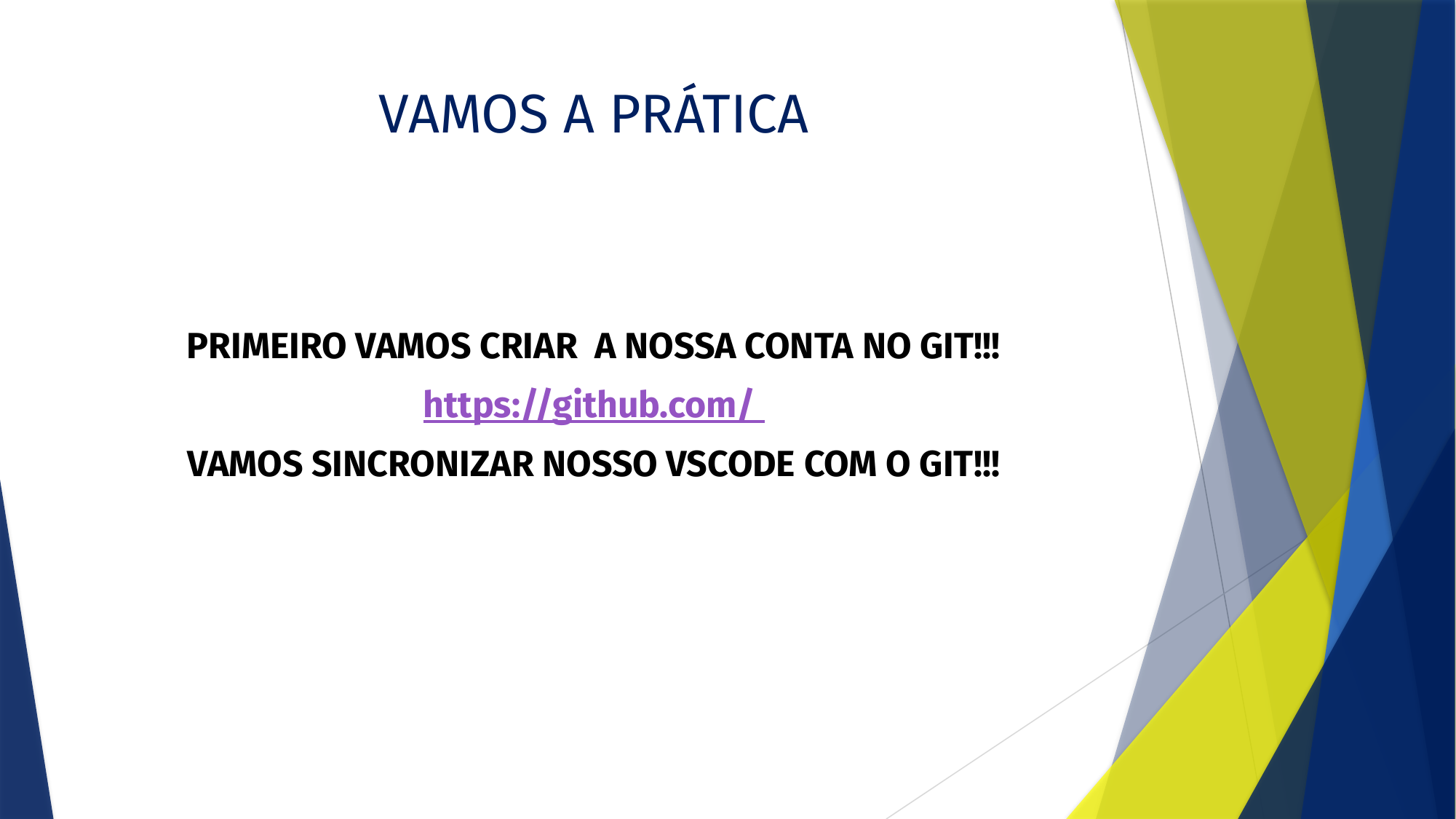

# VAMOS A PRÁTICA

PRIMEIRO VAMOS CRIAR  A NOSSA CONTA NO GIT!!!
https://github.com/
VAMOS SINCRONIZAR NOSSO VSCODE COM O GIT!!!